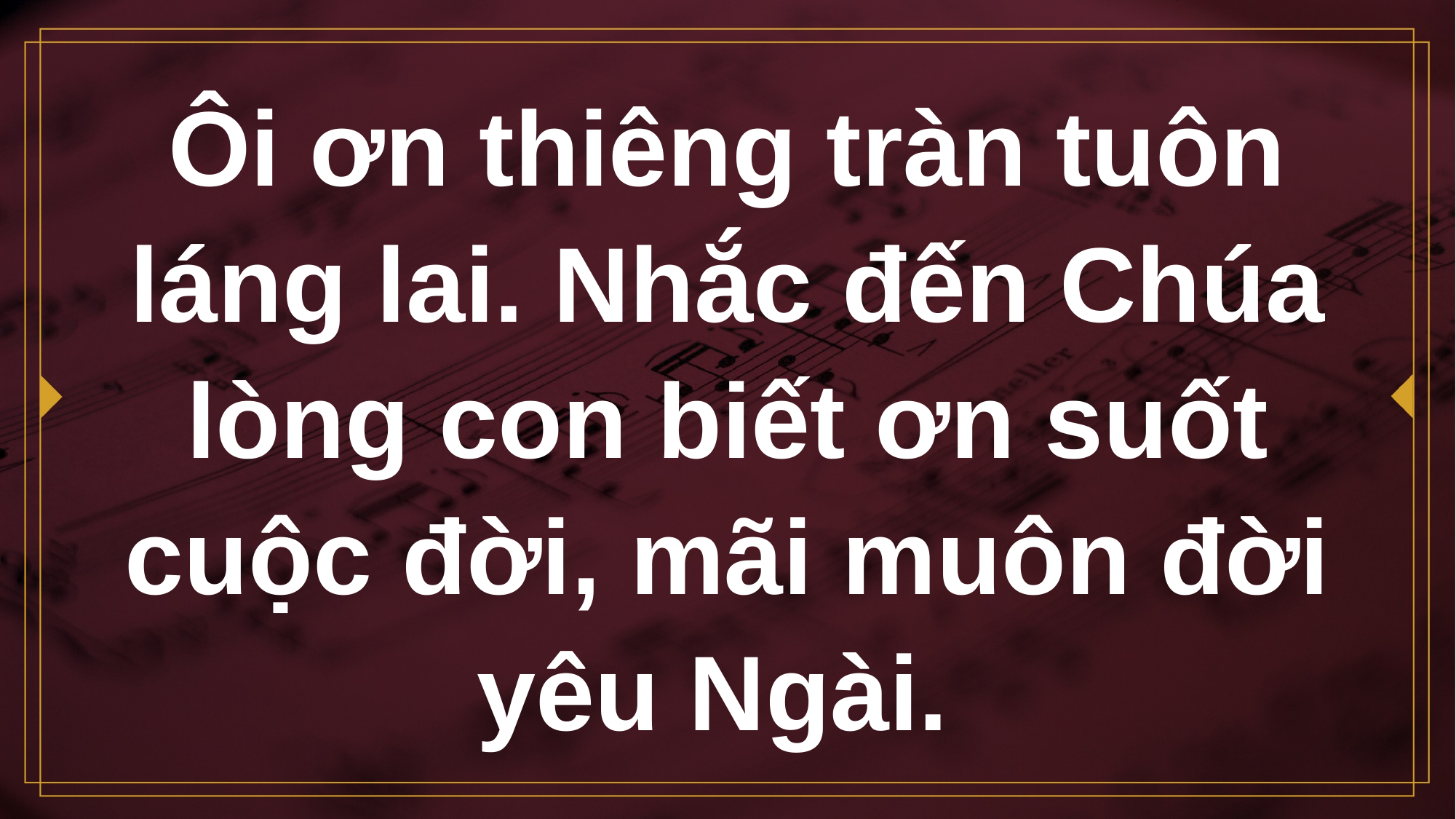

# Ôi ơn thiêng tràn tuôn láng lai. Nhắc đến Chúa lòng con biết ơn suốt cuộc đời, mãi muôn đời yêu Ngài.